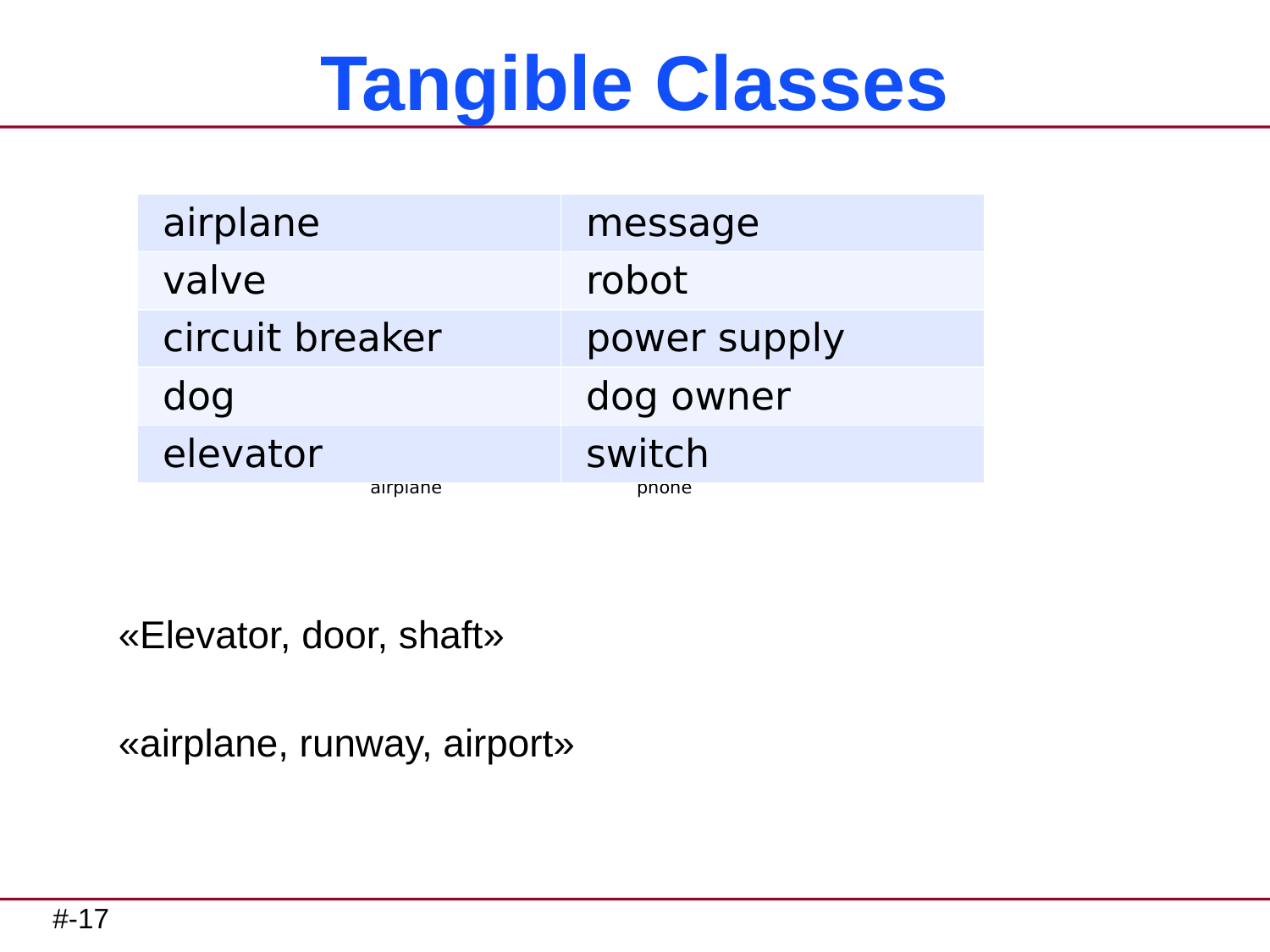

# Tangible Classes

«Elevator, door, shaft»

«airplane, runway, airport»
| airplane | message |
| --- | --- |
| valve | robot |
| circuit breaker | power supply |
| dog | dog owner |
| elevator | switch |
| Examples |  |
| --- | --- |
| airplane | phone |